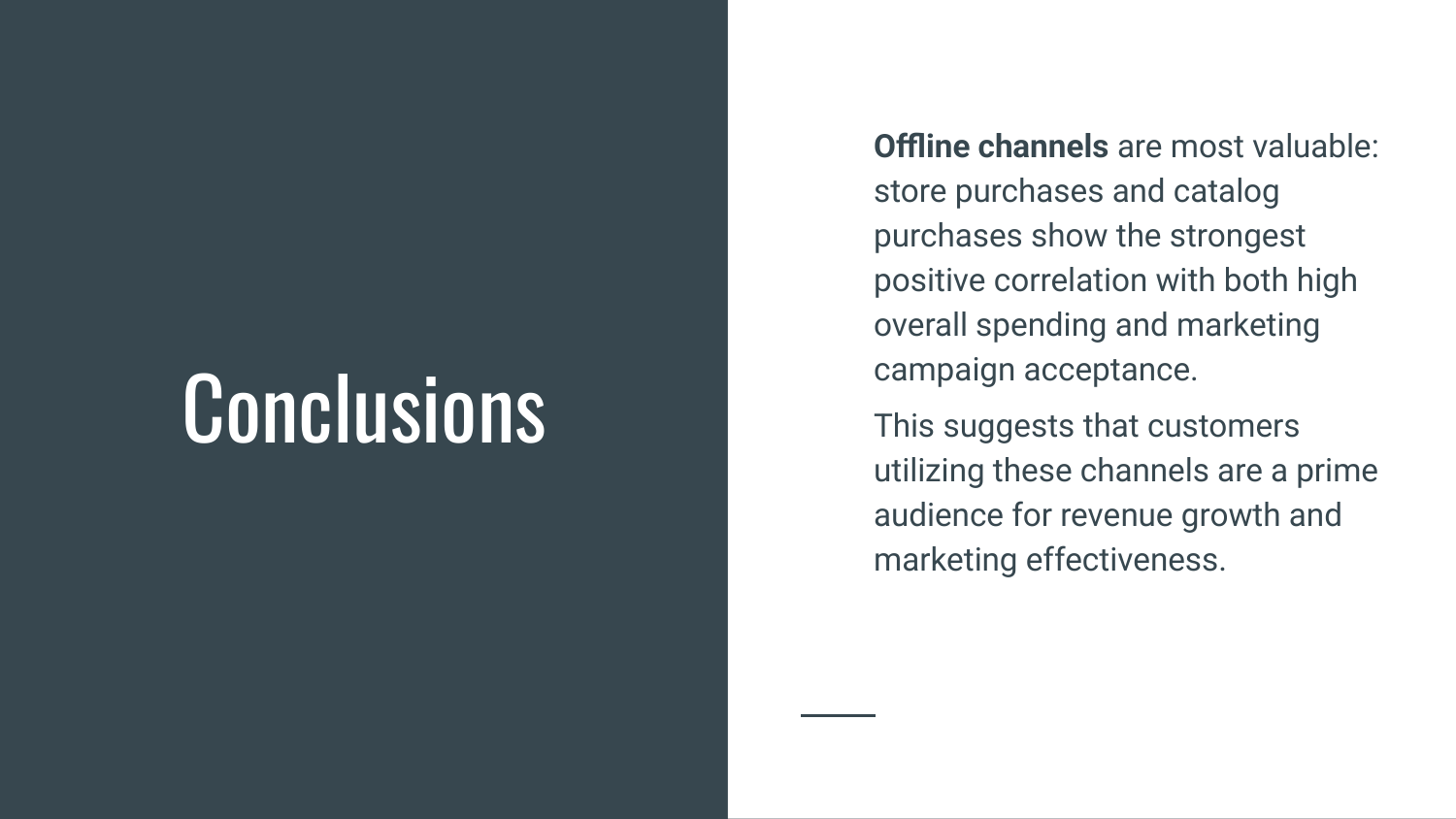

Offline сhannels are most valuable: store purchases and catalog purchases show the strongest positive correlation with both high overall spending and marketing campaign acceptance.
This suggests that customers utilizing these channels are a prime audience for revenue growth and marketing effectiveness.

# Conclusions